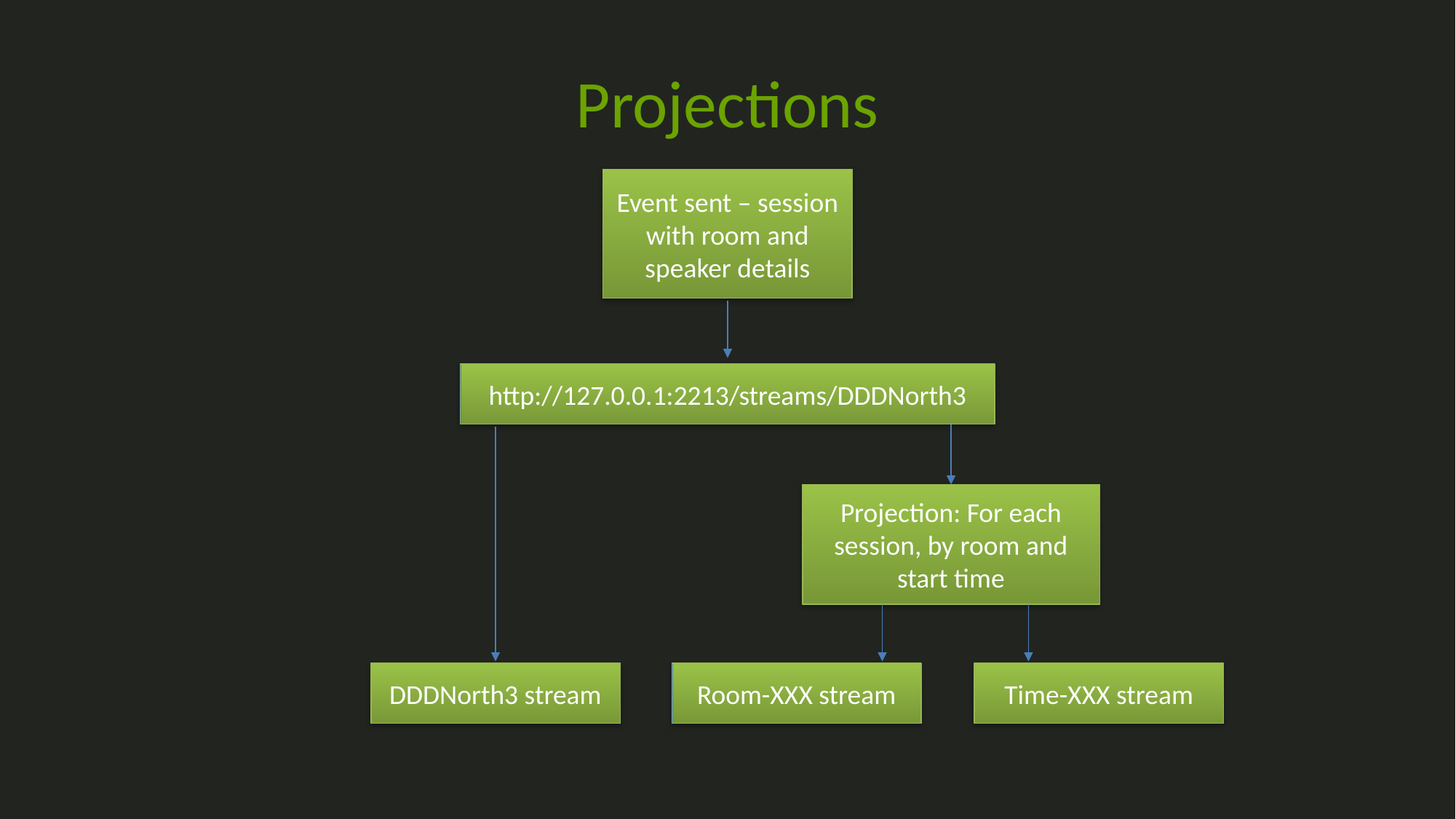

# Projections
Event sent – session with room and speaker details

http://127.0.0.1:2213/streams/DDDNorth3
Projection: For each session, by room and start time
DDDNorth3 stream
Room-XXX stream
Time-XXX stream